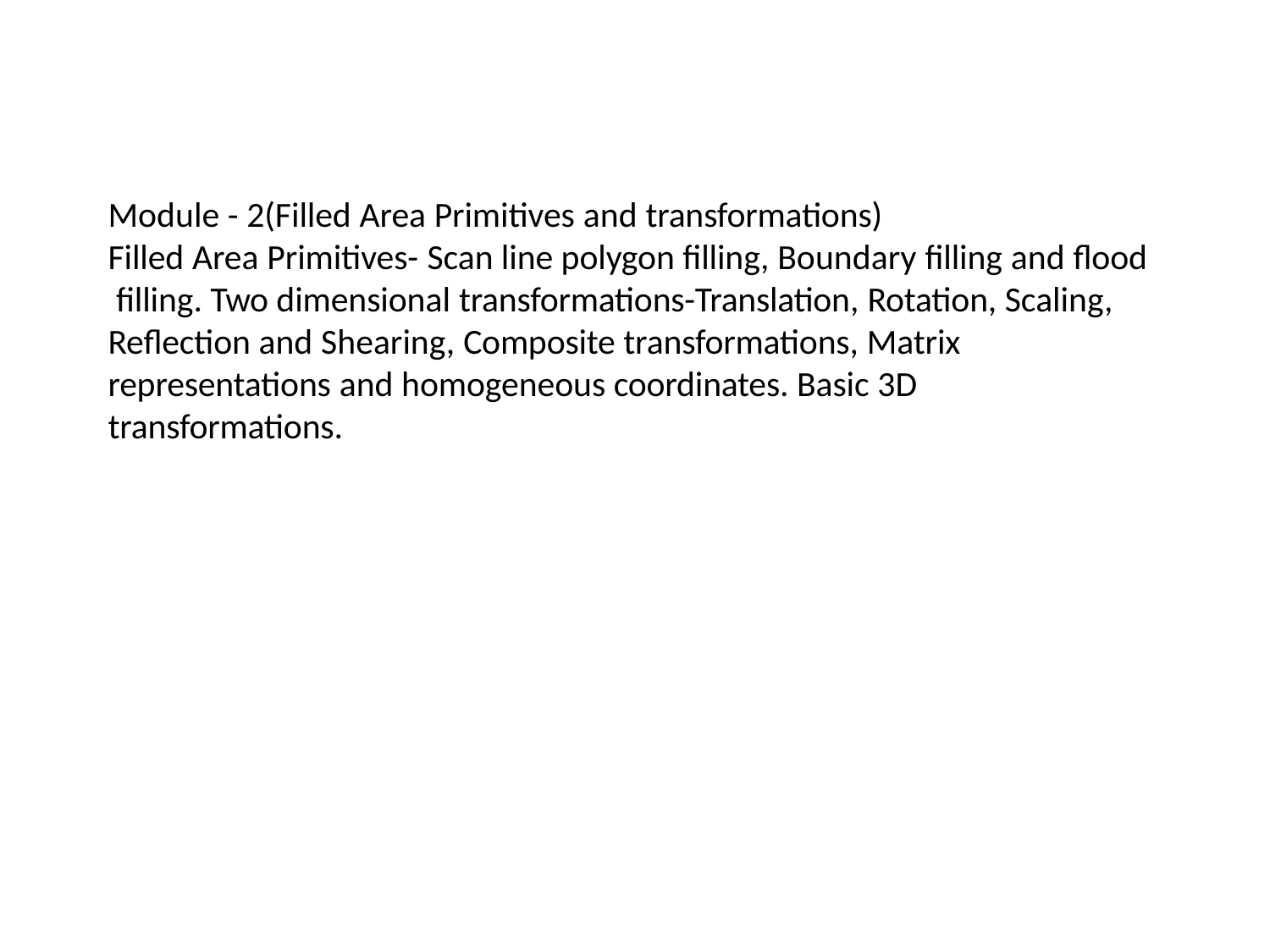

Module - 2(Filled Area Primitives and transformations)
Filled Area Primitives- Scan line polygon filling, Boundary filling and flood  filling. Two dimensional transformations-Translation, Rotation, Scaling,  Reflection and Shearing, Composite transformations, Matrix  representations and homogeneous coordinates. Basic 3D  transformations.